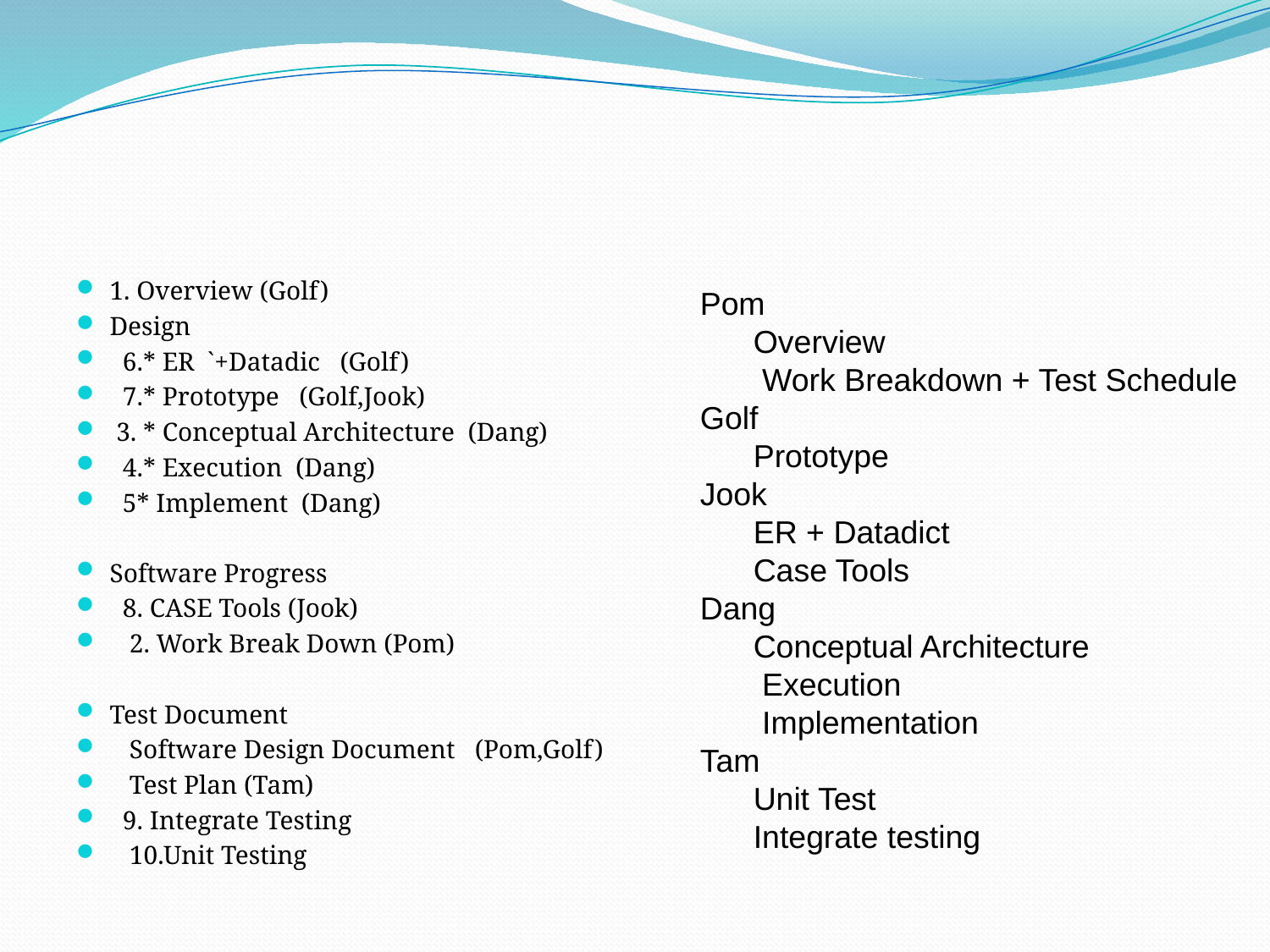

#
1. Overview (Golf)
Design
  6.* ER  `+Datadic   (Golf)
  7.* Prototype   (Golf,Jook)
 3. * Conceptual Architecture  (Dang)
  4.* Execution  (Dang)
  5* Implement  (Dang)

Software Progress
  8. CASE Tools (Jook)
   2. Work Break Down (Pom)

Test Document
   Software Design Document   (Pom,Golf)
   Test Plan (Tam)
  9. Integrate Testing
   10.Unit Testing

Pom
      Overview
       Work Breakdown + Test Schedule
Golf
      Prototype
Jook
      ER + Datadict
      Case Tools
Dang
      Conceptual Architecture
       Execution
       Implementation
Tam
      Unit Test
      Integrate testing